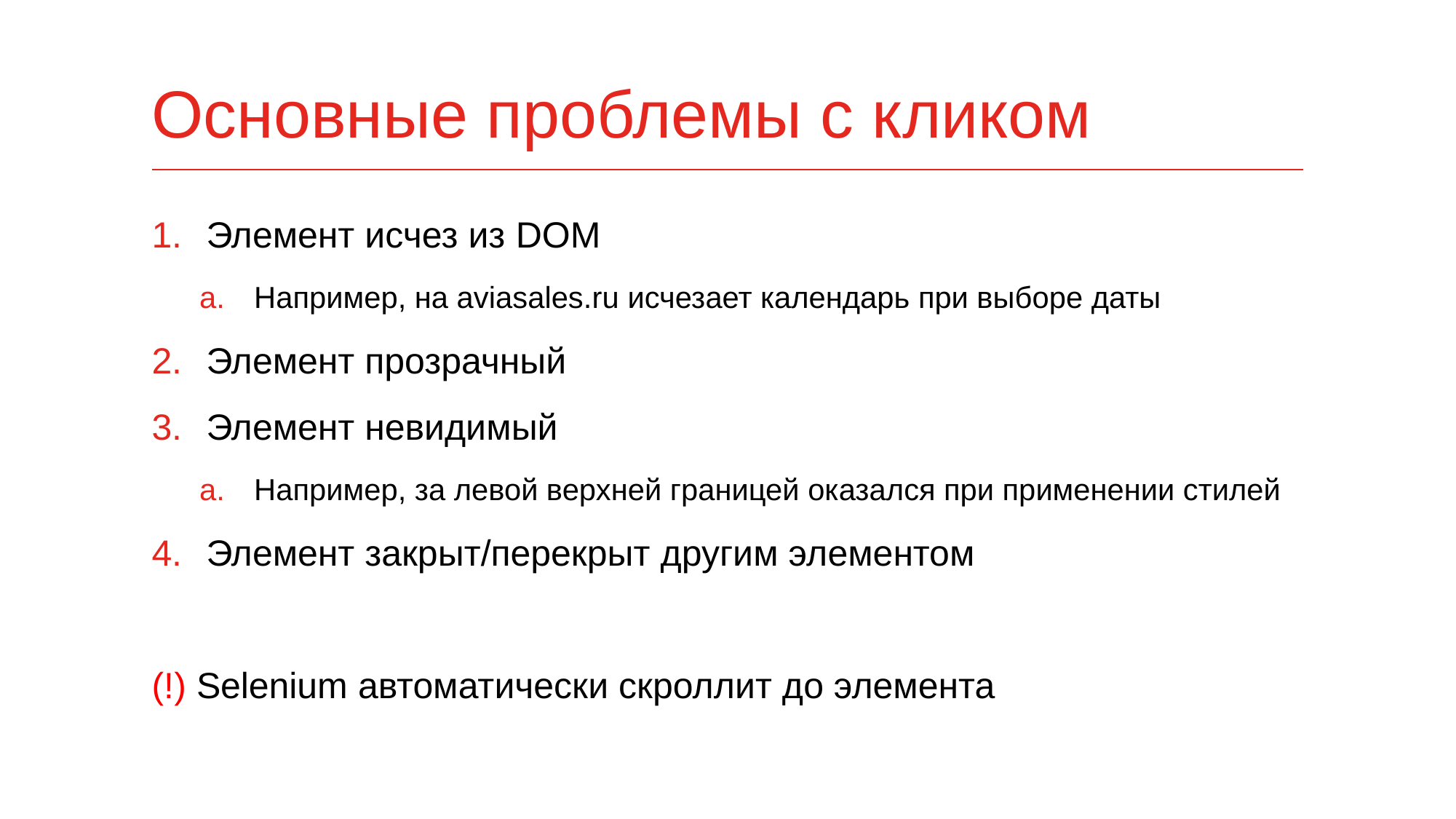

# Основные проблемы с кликом
Элемент исчез из DOM
Например, на aviasales.ru исчезает календарь при выборе даты
Элемент прозрачный
Элемент невидимый
Например, за левой верхней границей оказался при применении стилей
Элемент закрыт/перекрыт другим элементом

(!) Selenium автоматически скроллит до элемента